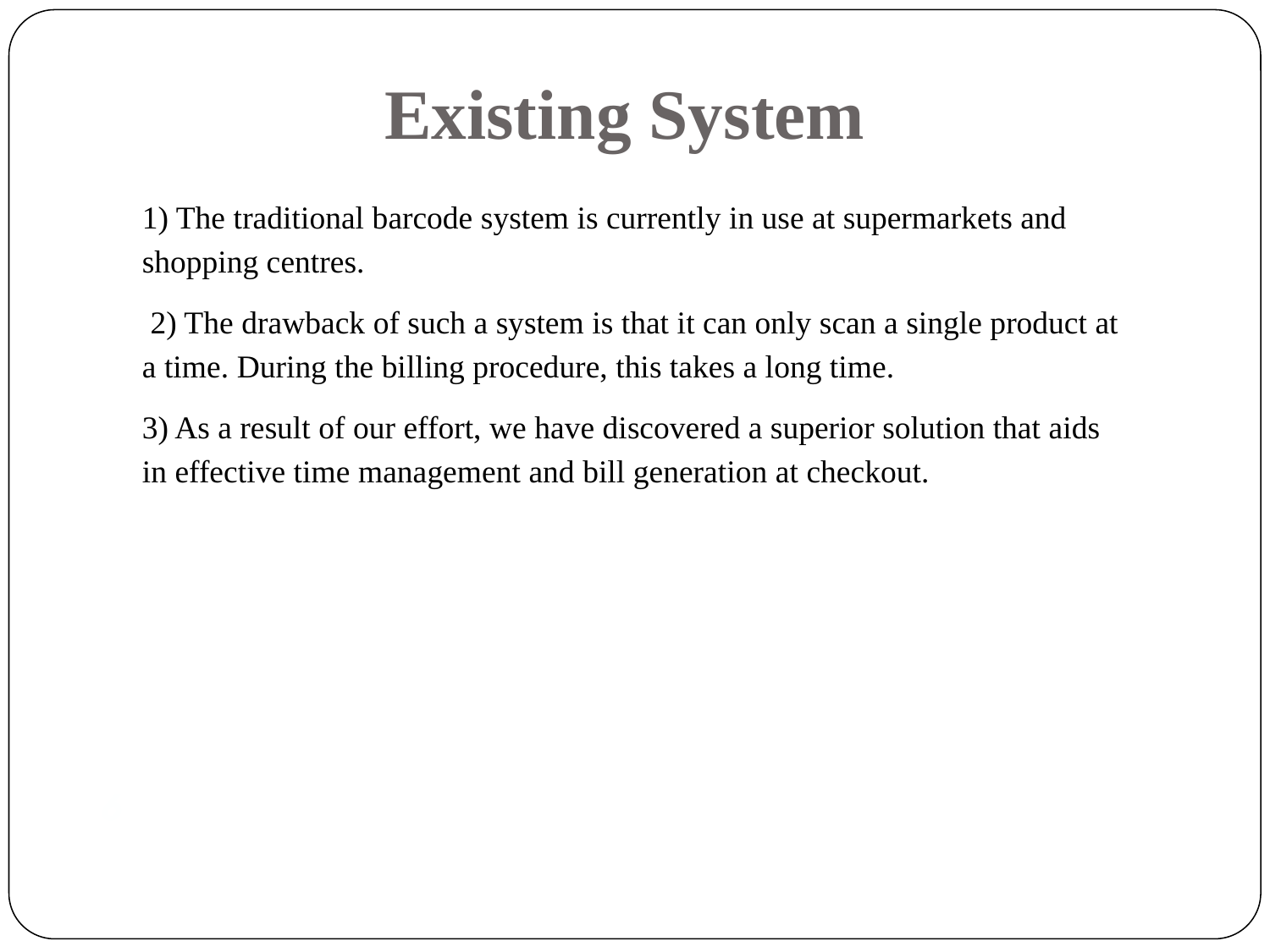

Existing System
1) The traditional barcode system is currently in use at supermarkets and shopping centres.
 2) The drawback of such a system is that it can only scan a single product at a time. During the billing procedure, this takes a long time.
3) As a result of our effort, we have discovered a superior solution that aids in effective time management and bill generation at checkout.
6